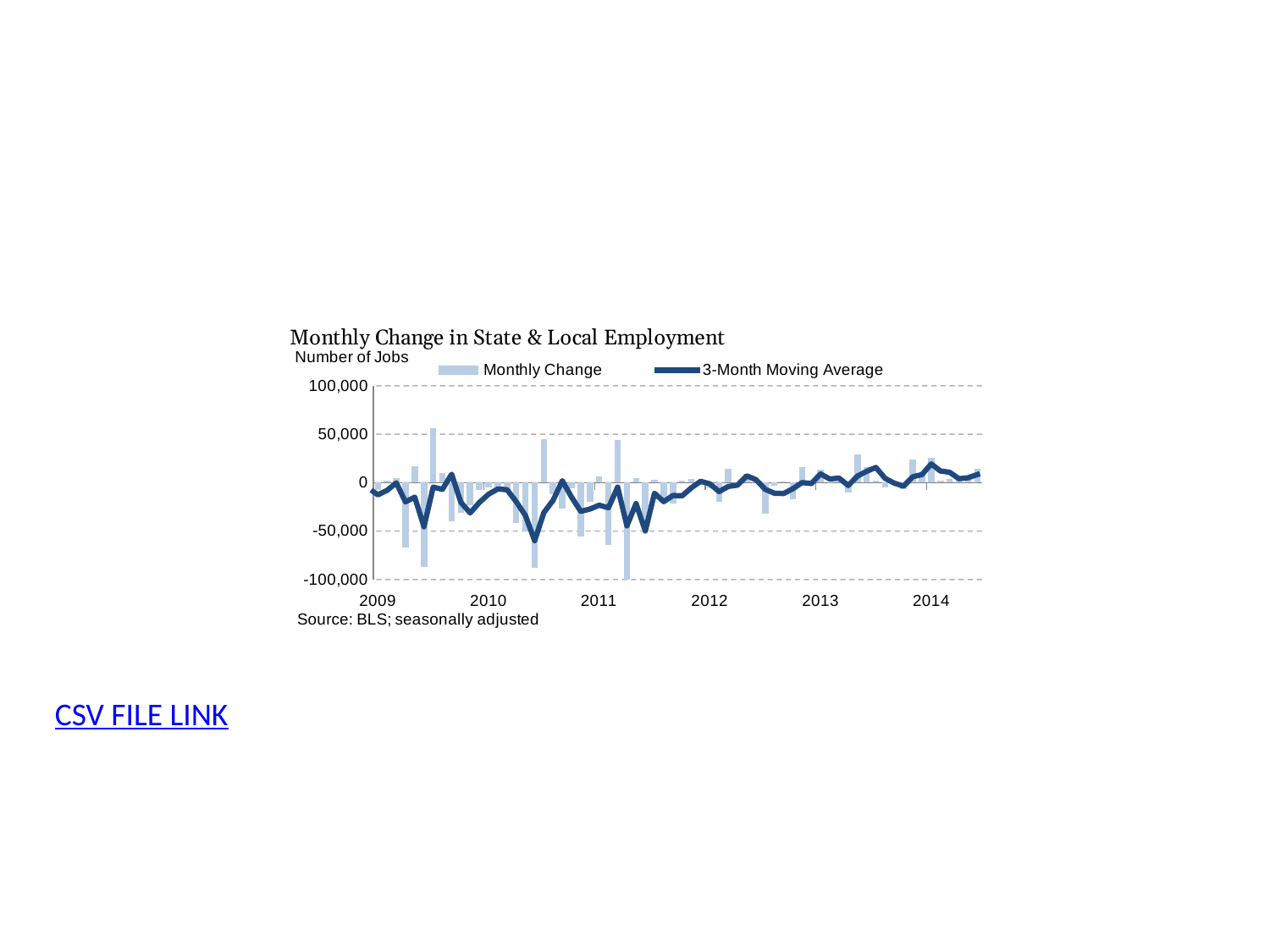

#

### Chart: Monthly Change in State & Local Employment

| Category |  |  |
|---|---|---|
| 39752 | 0.0 | 0.0 |
| 39782 | 5000.0 | 0.0 |
| 39813 | -1000.0 | 0.0 |
| 39844 | 12000.0 | 5333.333333333333 |
| 39872 | -12000.0 | -333.3333333333333 |
| 39903 | -18000.0 | -6000.0 |
| 39933 | -8000.0 | -12666.666666666666 |
| 39964 | 2000.0 | -8000.0 |
| 39994 | 5000.0 | -333.3333333333333 |
| 40025 | -67000.0 | -20000.0 |
| 40056 | 17000.0 | -15000.0 |
| 40086 | -87000.0 | -45666.666666666664 |
| 40117 | 56000.0 | -4666.666666666667 |
| 40147 | 10000.0 | -7000.0 |
| 40178 | -40000.0 | 8666.666666666666 |
| 40209 | -31000.0 | -20333.333333333332 |
| 40237 | -23000.0 | -31333.333333333332 |
| 40268 | -8000.0 | -20666.666666666668 |
| 40298 | -5000.0 | -12000.0 |
| 40329 | -7000.0 | -6666.666666666667 |
| 40359 | -10000.0 | -7333.333333333333 |
| 40390 | -42000.0 | -19666.666666666668 |
| 40421 | -50000.0 | -34000.0 |
| 40451 | -88000.0 | -60000.0 |
| 40482 | 45000.0 | -31000.0 |
| 40512 | -12000.0 | -18333.333333333332 |
| 40543 | -27000.0 | 2000.0 |
| 40574 | -6000.0 | -15000.0 |
| 40602 | -56000.0 | -29666.666666666668 |
| 40633 | -20000.0 | -27333.333333333332 |
| 40663 | 6000.0 | -23333.333333333332 |
| 40694 | -64000.0 | -26000.0 |
| 40724 | 44000.0 | -4666.666666666667 |
| 40755 | -114000.0 | -44666.666666666664 |
| 40786 | 5000.0 | -21666.666666666668 |
| 40816 | -41000.0 | -50000.0 |
| 40847 | 3000.0 | -11000.0 |
| 40877 | -21000.0 | -19666.666666666668 |
| 40908 | -22000.0 | -13333.333333333334 |
| 40939 | 2000.0 | -13666.666666666666 |
| 40968 | 4000.0 | -5333.333333333333 |
| 40999 | -2000.0 | 1333.3333333333333 |
| 41029 | -6000.0 | -1333.3333333333333 |
| 41060 | -20000.0 | -9333.333333333334 |
| 41090 | 14000.0 | -4000.0 |
| 41121 | -2000.0 | -2666.6666666666665 |
| 41152 | 9000.0 | 7000.0 |
| 41182 | 2000.0 | 3000.0 |
| 41213 | -32000.0 | -7000.0 |
| 41243 | -3000.0 | -11000.0 |
| 41274 | 1000.0 | -11333.333333333334 |
| 41305 | -17000.0 | -6333.333333333333 |
| 41333 | 16000.0 | 0.0 |
| 41364 | -2000.0 | -1000.0 |
| 41394 | 13000.0 | 9000.0 |
| 41425 | 0.0 | 3666.6666666666665 |
| 41455 | 1000.0 | 4666.666666666667 |
| 41486 | -10000.0 | -3000.0 |
| 41517 | 29000.0 | 6666.666666666667 |
| 41547 | 16000.0 | 11666.666666666666 |
| 41578 | 2000.0 | 15666.666666666666 |
| 41608 | -5000.0 | 4333.333333333333 |
| 41639 | 1000.0 | -666.6666666666666 |
| 41670 | -7000.0 | -3666.6666666666665 |
| 41698 | 24000.0 | 6000.0 |
| 41729 | 8000.0 | 8333.333333333334 |
| 41759 | 26000.0 | 19333.333333333332 |
| 41790 | 2000.0 | 12000.0 |
| 41820 | 4000.0 | 10666.666666666666 |
| 41851 | 6000.0 | 4000.0 |
| 41882 | 5000.0 | 5000.0 |
| 41912 | 14000.0 | 8333.333333333334 |
|  | 0.0 | 0.0 |
|  | 0.0 | 0.0 |
|  | 0.0 | 0.0 |
|  | 0.0 | 0.0 |
|  | 0.0 | 0.0 |
|  | 0.0 | 0.0 |
|  | 0.0 | 0.0 |
|  | 0.0 | 0.0 |
|  | 0.0 | 0.0 |
|  | 0.0 | 0.0 |
|  | 0.0 | 0.0 |
|  | 0.0 | 0.0 |
|  | 0.0 | 0.0 |
|  | 0.0 | 0.0 |
|  | 0.0 | 0.0 |
|  | 0.0 | 0.0 |
|  | 0.0 | 0.0 |
|  | 0.0 | 0.0 |
|  | 0.0 | 0.0 |
|  | 0.0 | 0.0 |
|  | 0.0 | 0.0 |
|  | 0.0 | 0.0 |
|  | 0.0 | 0.0 |
|  | 0.0 | 0.0 |
|  | 0.0 | 0.0 |
|  | 0.0 | 0.0 |
|  | 0.0 | 0.0 |
|  | 0.0 | 0.0 |
|  | 0.0 | 0.0 |
|  | 0.0 | 0.0 |
|  | 0.0 | 0.0 |
|  | 0.0 | 0.0 |
|  | 0.0 | 0.0 |
|  | 0.0 | 0.0 |
|  | 0.0 | 0.0 |
|  | 0.0 | 0.0 |
|  | 0.0 | 0.0 |
|  | 0.0 | 0.0 |
|  | 0.0 | 0.0 |
|  | 0.0 | 0.0 |
|  | 0.0 | 0.0 |
|  | 0.0 | 0.0 |
|  | 0.0 | 0.0 |
|  | 0.0 | 0.0 |
|  | 0.0 | 0.0 |
|  | 0.0 | 0.0 |
|  | 0.0 | 0.0 |
|  | 0.0 | 0.0 |
|  | 0.0 | 0.0 |
|  | 0.0 | 0.0 |
|  | 0.0 | 0.0 |
|  | 0.0 | 0.0 |
|  | 0.0 | 0.0 |
|  | 0.0 | 0.0 |
|  | 0.0 | 0.0 |
|  | None | None |
|  | None | None |
|  | None | None |
|  | None | None |
|  | None | None |
|  | None | None |
|  | None | None |
|  | None | None |
|  | None | None |
|  | None | None |
|  | None | None |
|  | None | None |
|  | None | None |
|  | None | None |
|  | None | None |
|  | None | None |
|  | None | None |
|  | None | None |
|  | None | None |
|  | None | None |
|  | None | None |
|  | None | None |
|  | None | None |
|  | None | None |
|  | None | None |
|  | None | None |
|  | None | None |
|  | None | None |
|  | None | None |
|  | None | None |
|  | None | None |
|  | None | None |
|  | None | None |
|  | None | None |
|  | None | None |
|  | None | None |
|  | None | None |
|  | None | None |
|  | None | None |
|  | None | None |
|  | None | None |
|  | None | None |
|  | None | None |
|  | None | None |
|  | None | None |
|  | None | None |
|  | None | None |
|  | None | None |
|  | None | None |
|  | None | None |
|  | None | None |
|  | None | None |
|  | None | None |
|  | None | None |
|  | None | None |
|  | None | None |
|  | None | None |
|  | None | None |
|  | None | None |
|  | None | None |
|  | None | None |
|  | None | None |
|  | None | None |
|  | None | None |
|  | None | None |
|  | None | None |
|  | None | None |
CSV FILE LINK